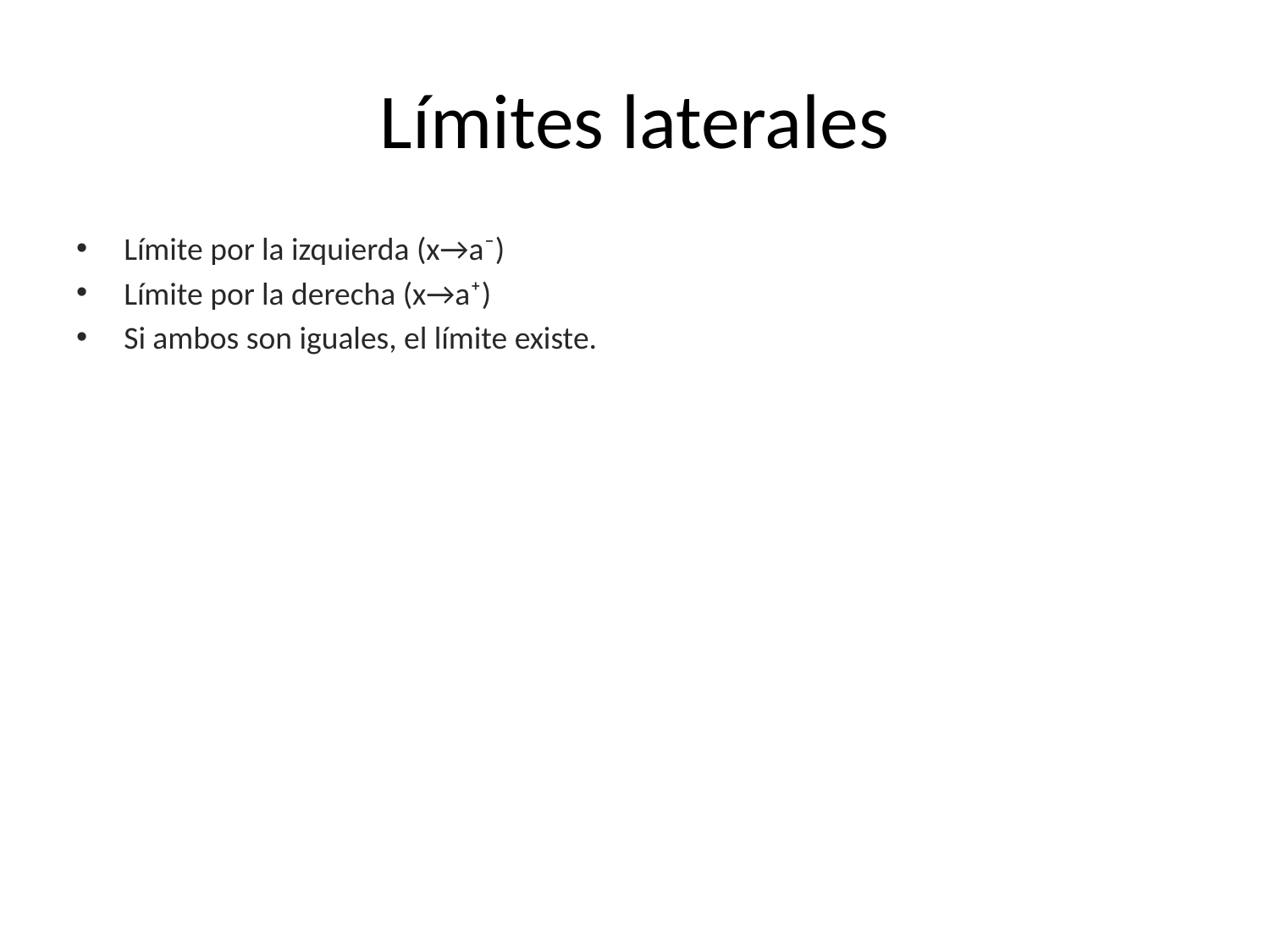

# Límites laterales
Límite por la izquierda (x→a⁻)
Límite por la derecha (x→a⁺)
Si ambos son iguales, el límite existe.